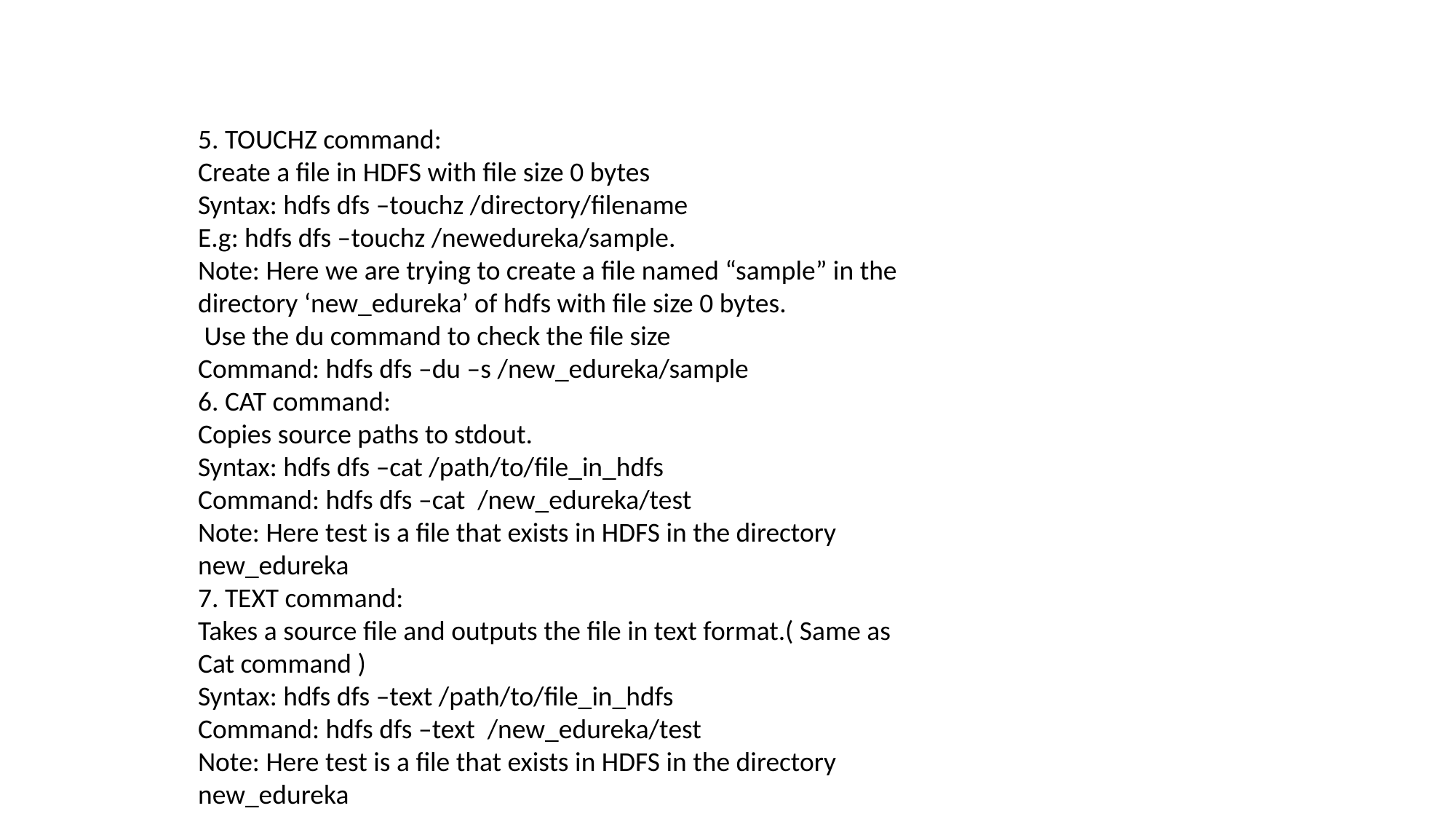

5. TOUCHZ command:
Create a file in HDFS with file size 0 bytes
Syntax: hdfs dfs –touchz /directory/filename
E.g: hdfs dfs –touchz /newedureka/sample.
Note: Here we are trying to create a file named “sample” in the directory ‘new_edureka’ of hdfs with file size 0 bytes.
 Use the du command to check the file size
Command: hdfs dfs –du –s /new_edureka/sample
6. CAT command:
Copies source paths to stdout.
Syntax: hdfs dfs –cat /path/to/file_in_hdfs
Command: hdfs dfs –cat  /new_edureka/test
Note: Here test is a file that exists in HDFS in the directory new_edureka
7. TEXT command:
Takes a source file and outputs the file in text format.( Same as Cat command )
Syntax: hdfs dfs –text /path/to/file_in_hdfs
Command: hdfs dfs –text  /new_edureka/test
Note: Here test is a file that exists in HDFS in the directory new_edureka